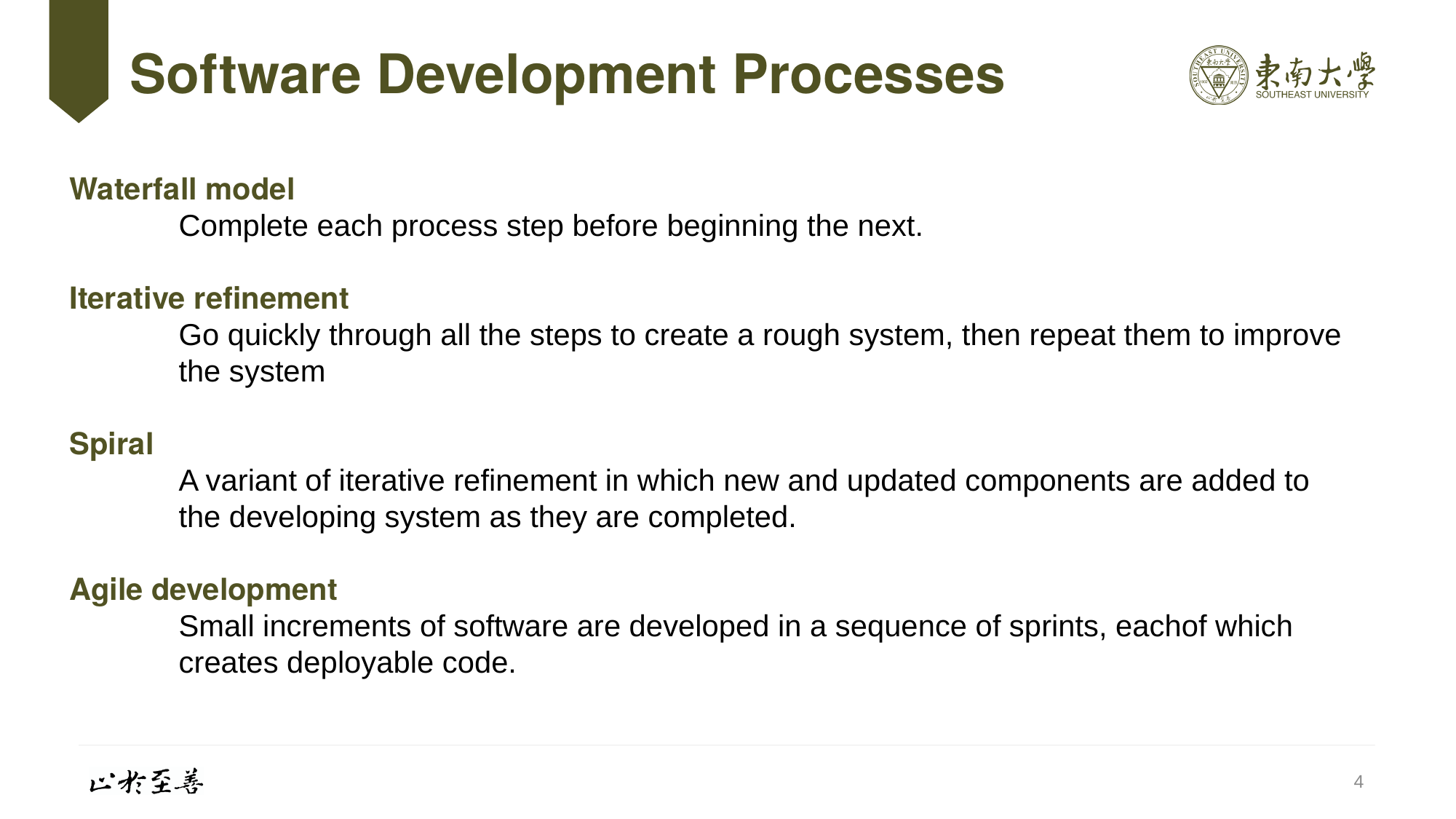

# Software Development Processes
Waterfall model
	Complete each process step before beginning the next.

Iterative refinement
	Go quickly through all the steps to create a rough system, then repeat them to improve 	the system

Spiral
	A variant of iterative refinement in which new and updated components are added to 	the developing system as they are completed.

Agile development
	Small increments of software are developed in a sequence of sprints, eachof which 	creates deployable code.
4